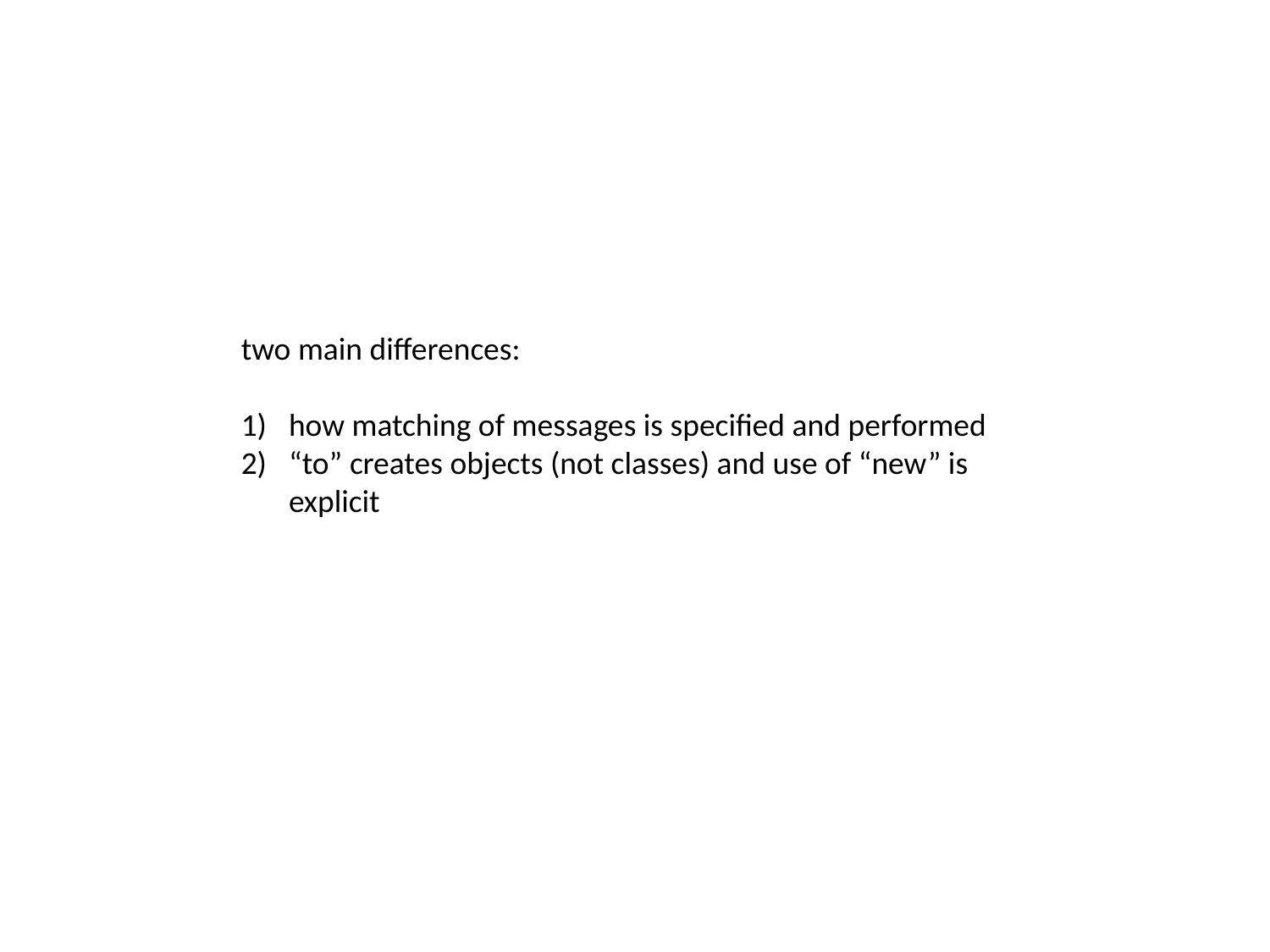

two main differences:

how matching of messages is specified and performed
“to” creates objects (not classes) and use of “new” is explicit